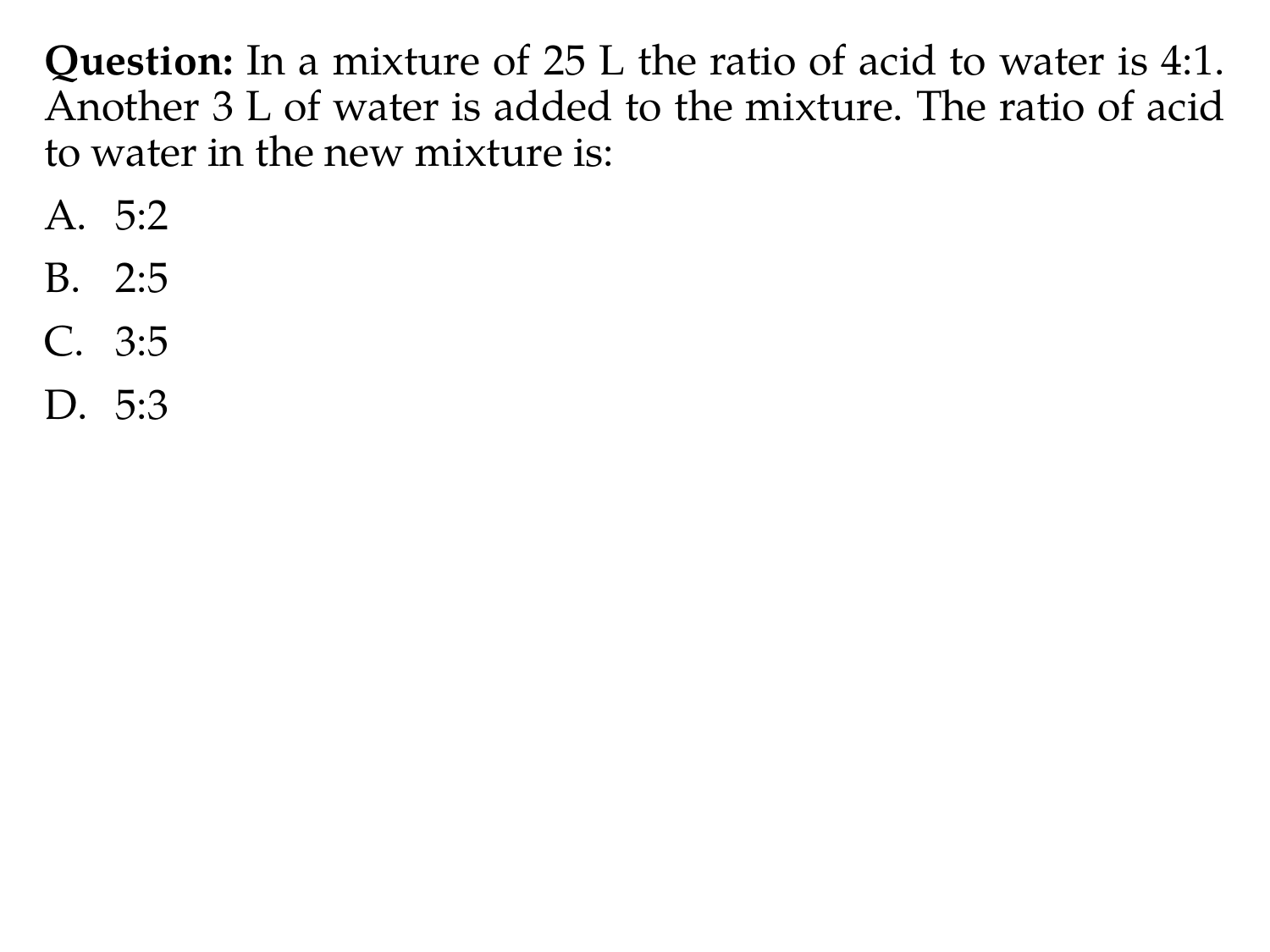

Question: In a mixture of 25 L the ratio of acid to water is 4:1. Another 3 L of water is added to the mixture. The ratio of acid to water in the new mixture is:
5:2
2:5
3:5
5:3